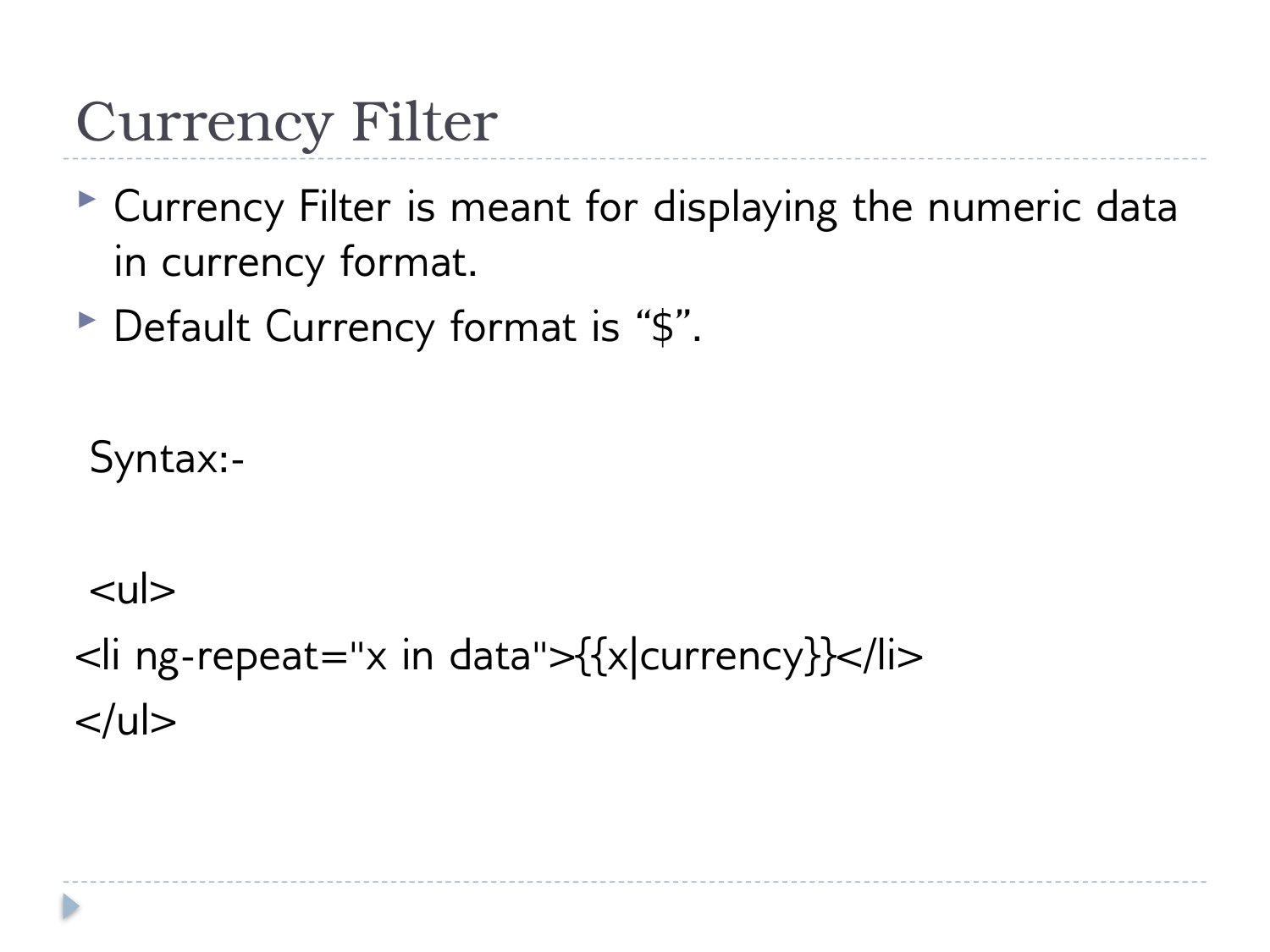

# Currency Filter
Currency Filter is meant for displaying the numeric data in currency format.
Default Currency format is “$”.

 Syntax:-

 <ul>
<li ng-repeat="x in data">{{x|currency}}</li>
</ul>